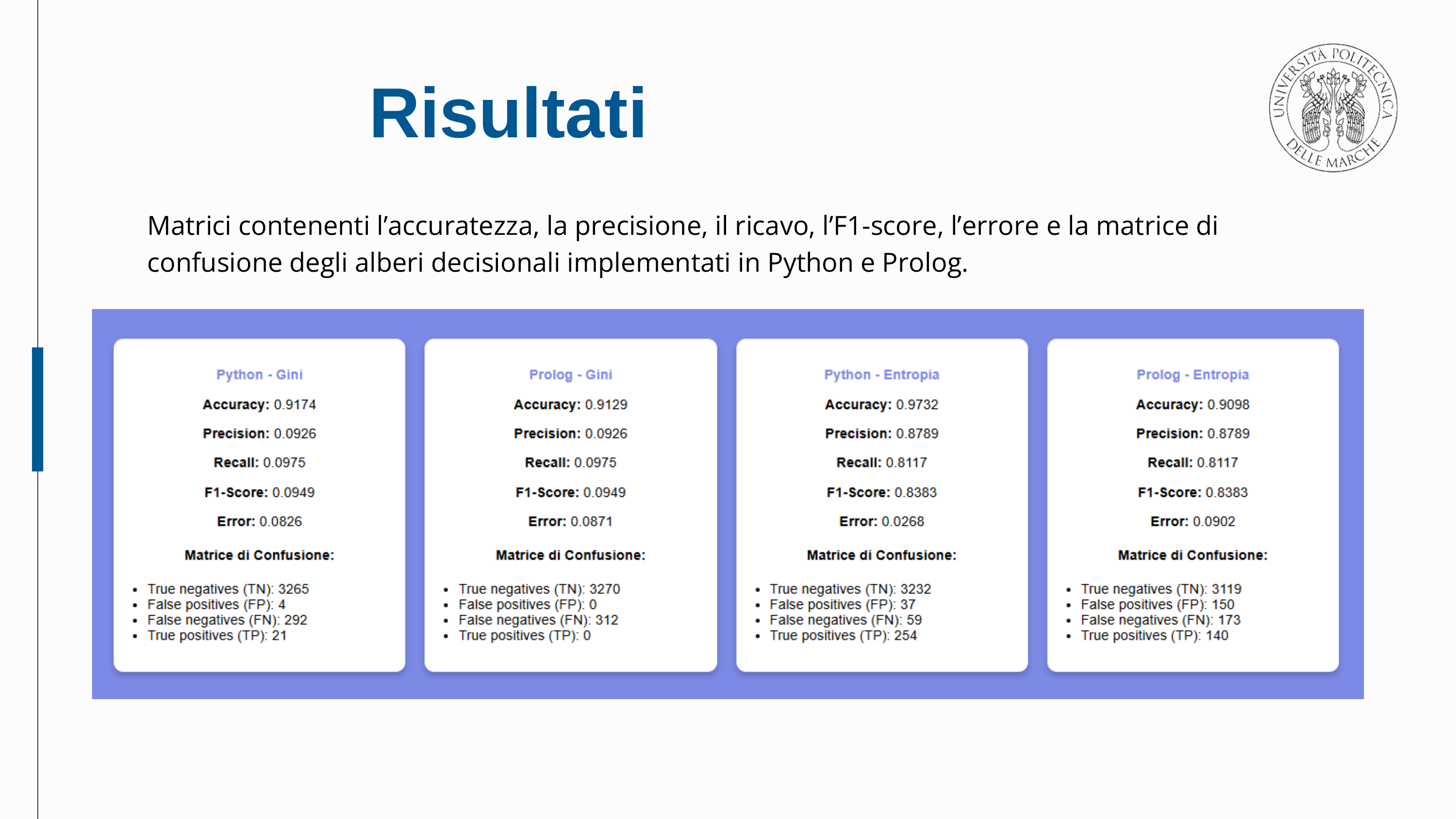

Risultati
Matrici contenenti l’accuratezza, la precisione, il ricavo, l’F1-score, l’errore e la matrice di confusione degli alberi decisionali implementati in Python e Prolog.